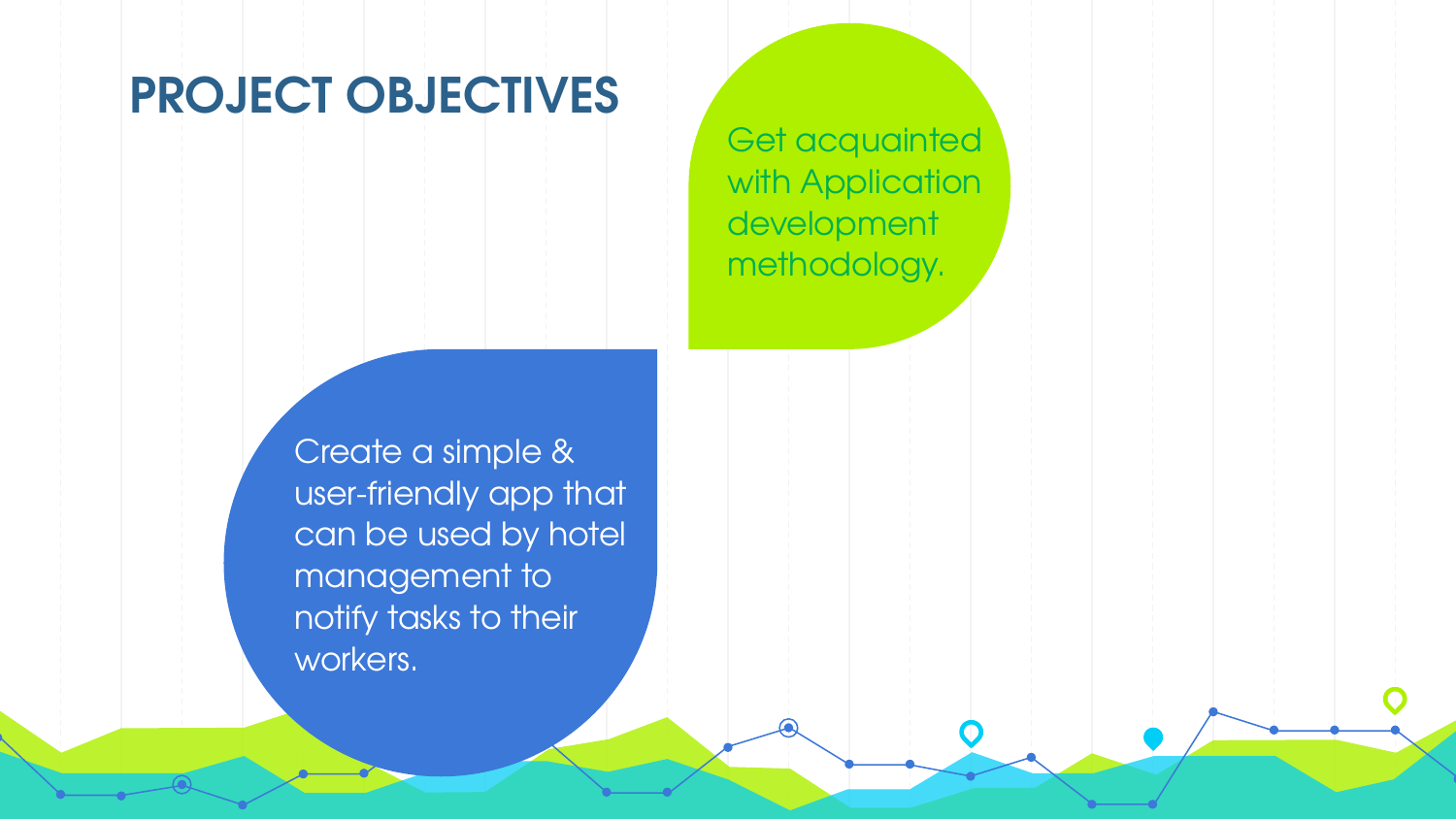

# PROJECT OBJECTIVES

Get acquainted with Application development methodology.
Create a simple & user-friendly app that can be used by hotel management to notify tasks to their workers.